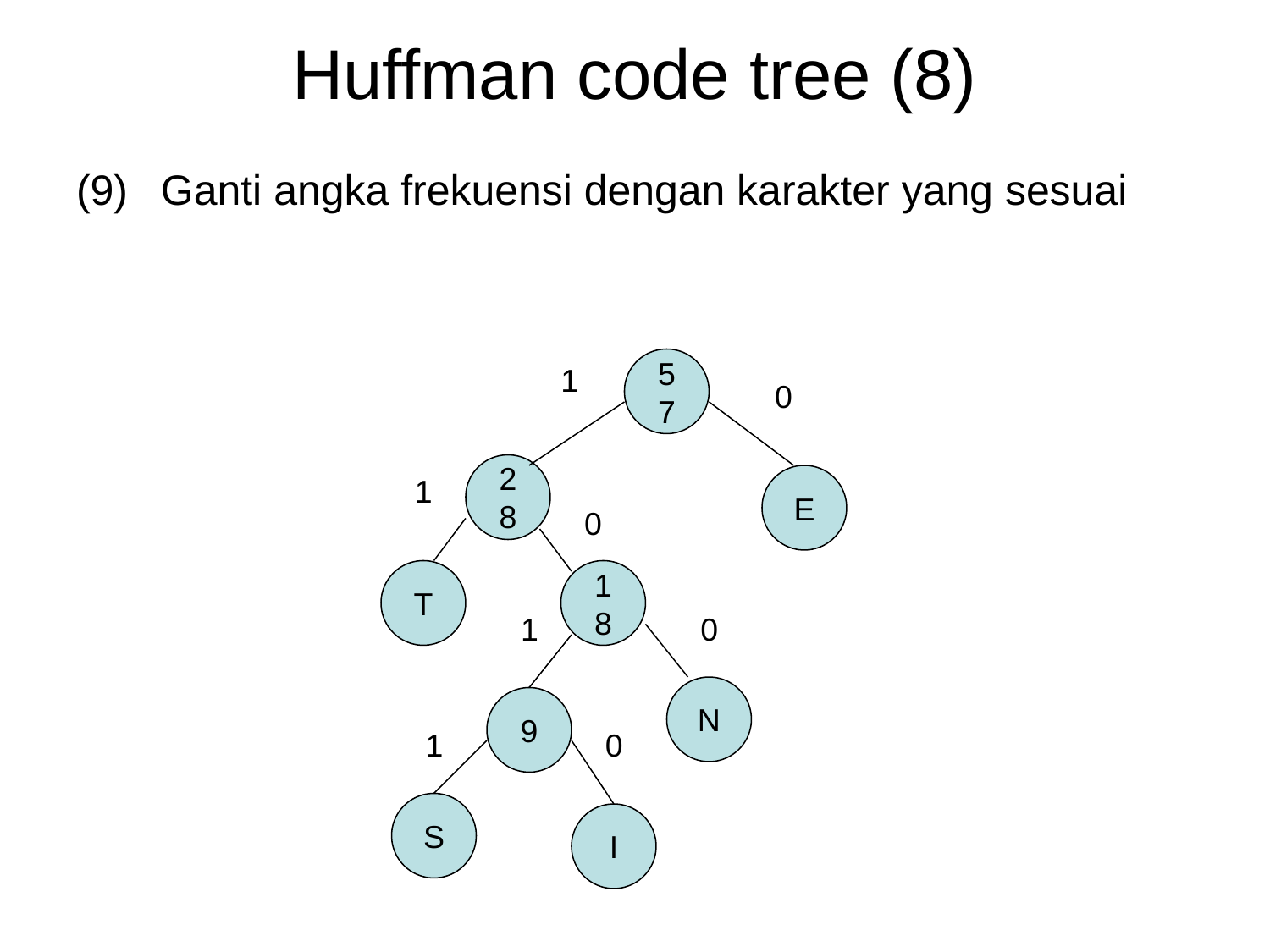

# Huffman code tree (8)

(9) 	Ganti angka frekuensi dengan karakter yang sesuai
57
1
0
28
1
E
0
T
18
1
0
N
9
1
0
S
I